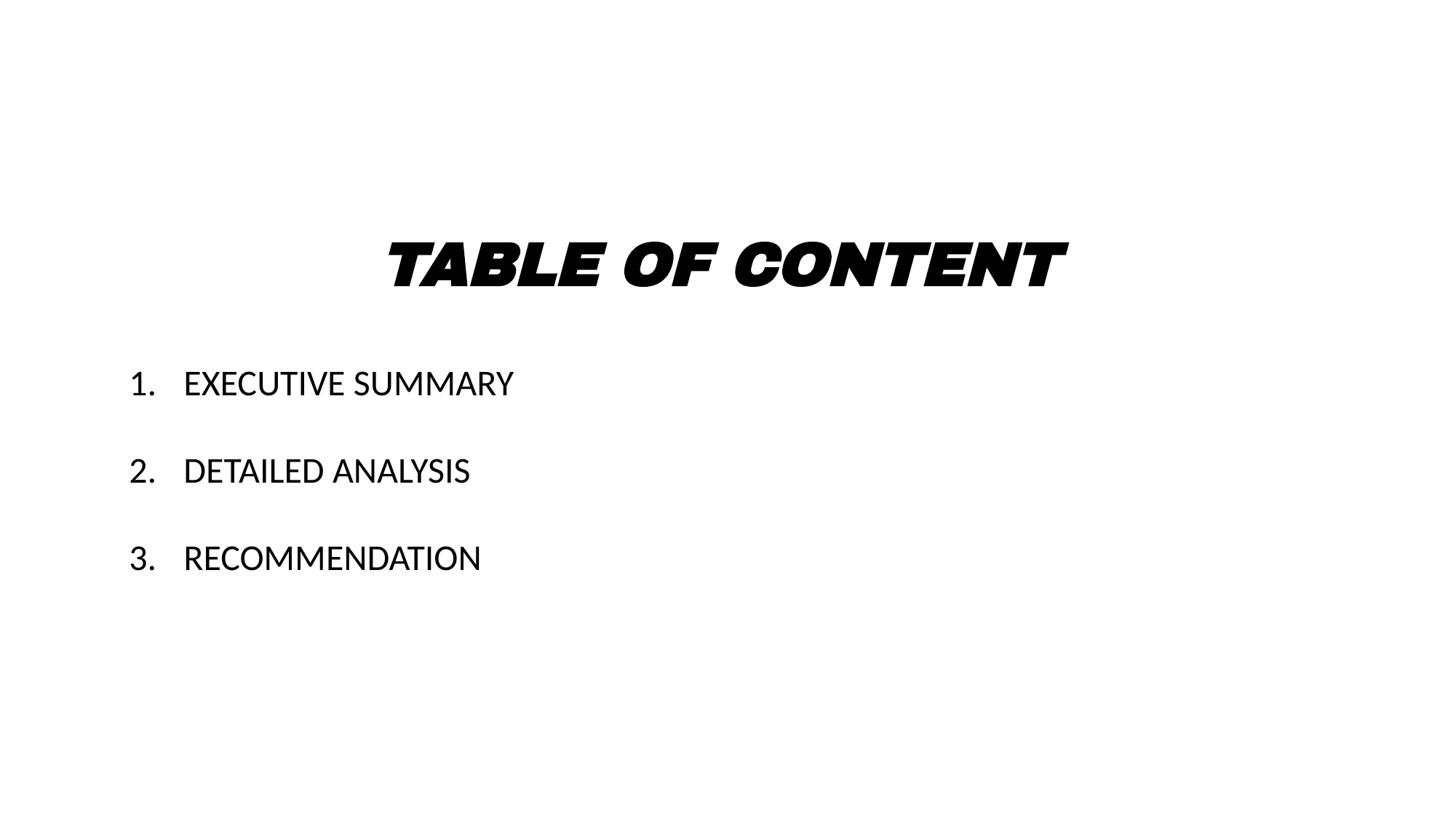

# TABLE OF CONTENT
EXECUTIVE SUMMARY
DETAILED ANALYSIS
RECOMMENDATION